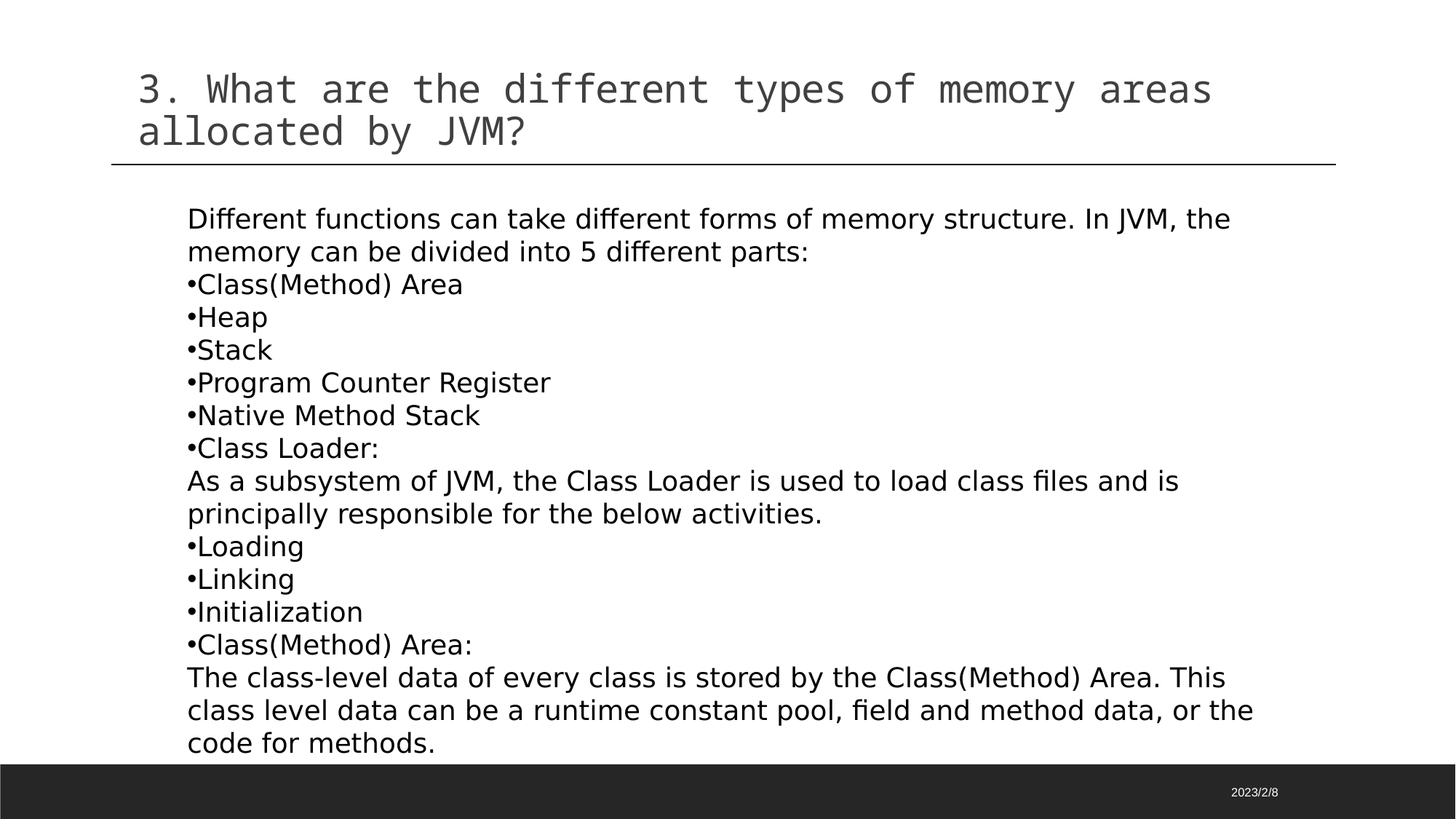

3. What are the different types of memory areas allocated by JVM?
Different functions can take different forms of memory structure. In JVM, the memory can be divided into 5 different parts:
Class(Method) Area
Heap
Stack
Program Counter Register
Native Method Stack
Class Loader:
As a subsystem of JVM, the Class Loader is used to load class files and is principally responsible for the below activities.
Loading
Linking
Initialization
Class(Method) Area:
The class-level data of every class is stored by the Class(Method) Area. This class level data can be a runtime constant pool, field and method data, or the code for methods.
2023/2/8